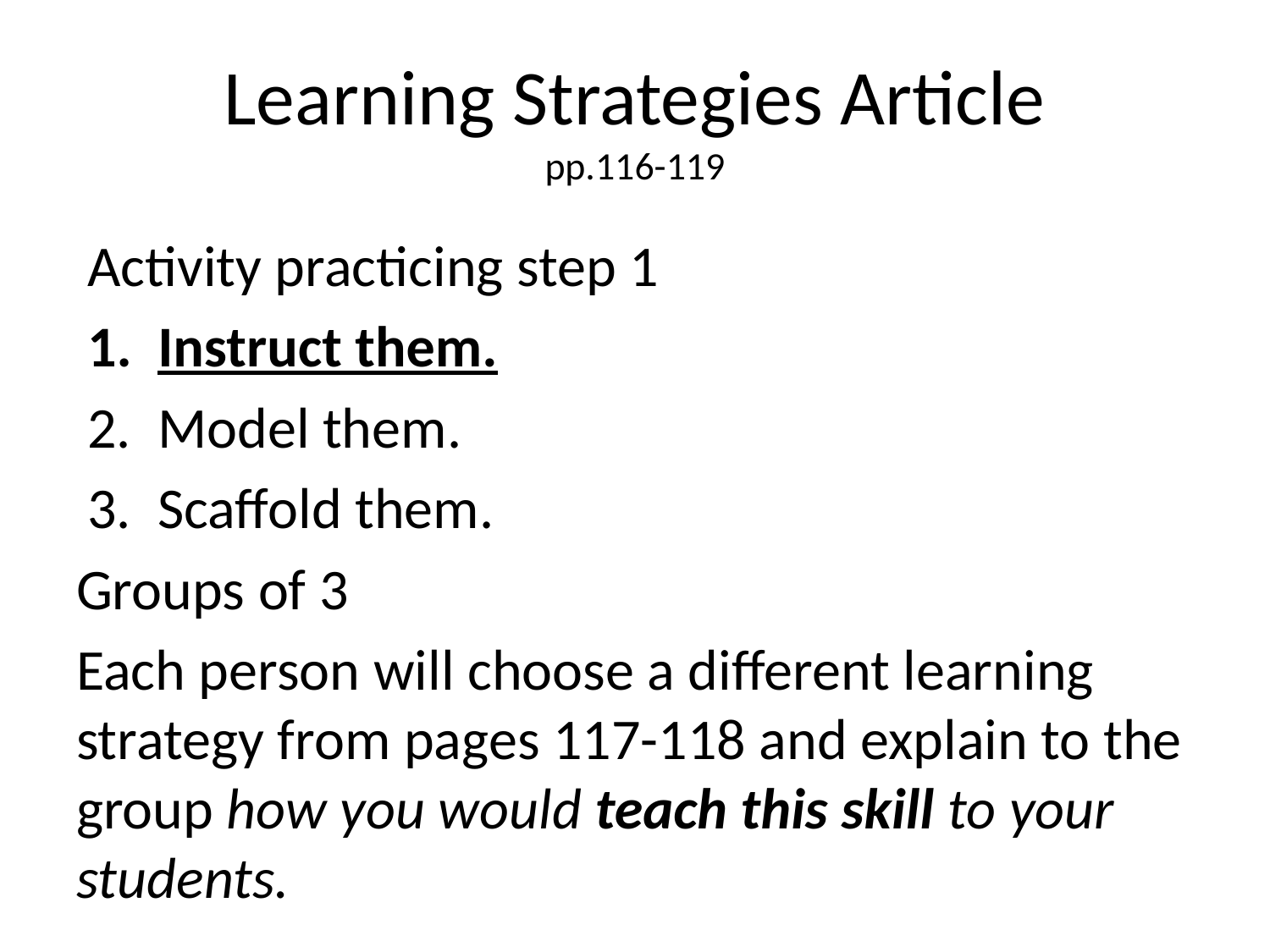

# Learning Strategies Article pp.116-119
Activity practicing step 1
Instruct them.
Model them.
Scaffold them.
Groups of 3
Each person will choose a different learning strategy from pages 117-118 and explain to the group how you would teach this skill to your students.